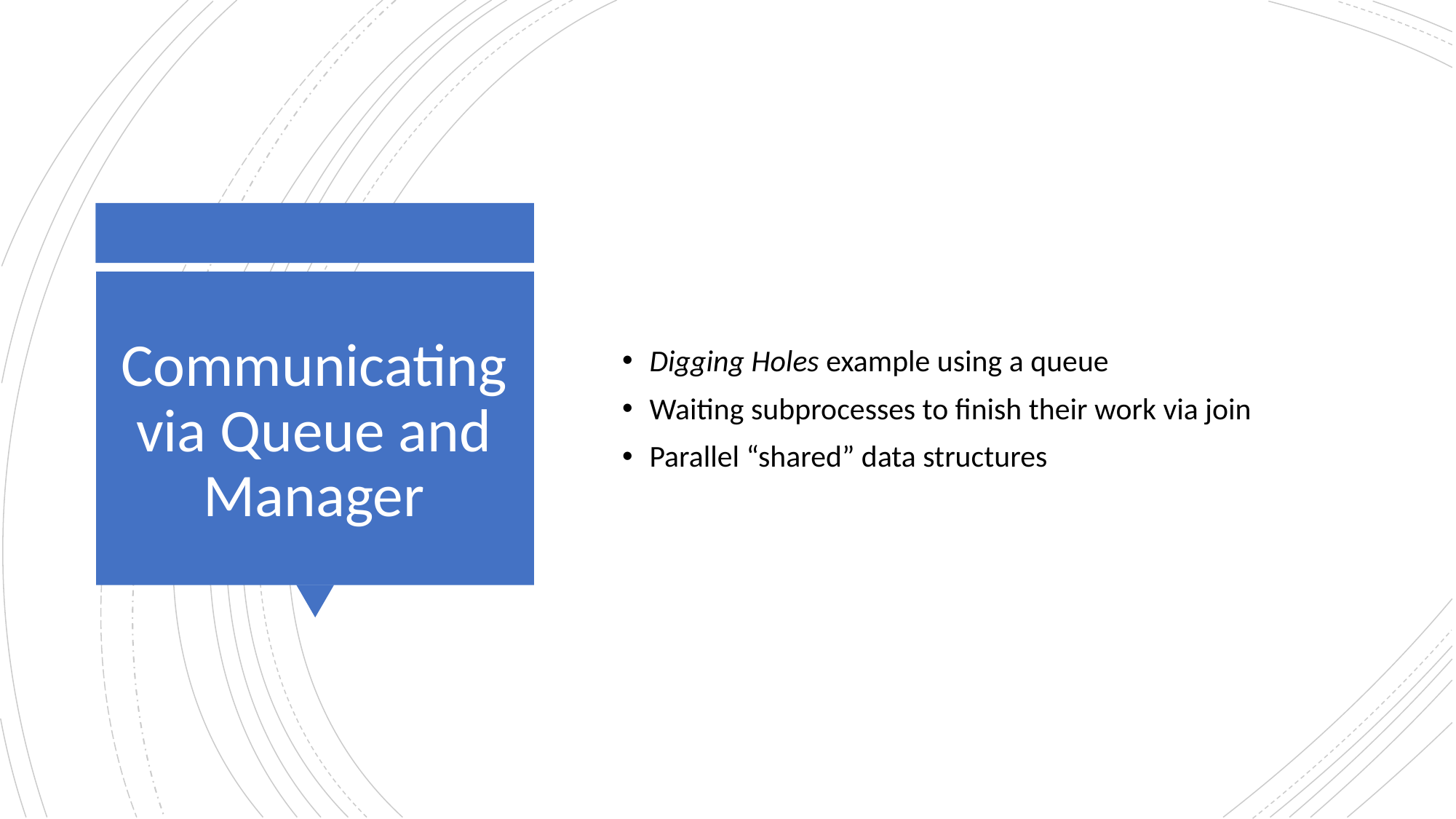

Digging Holes example using a queue
Waiting subprocesses to finish their work via join
Parallel “shared” data structures

# Communicating via Queue and Manager